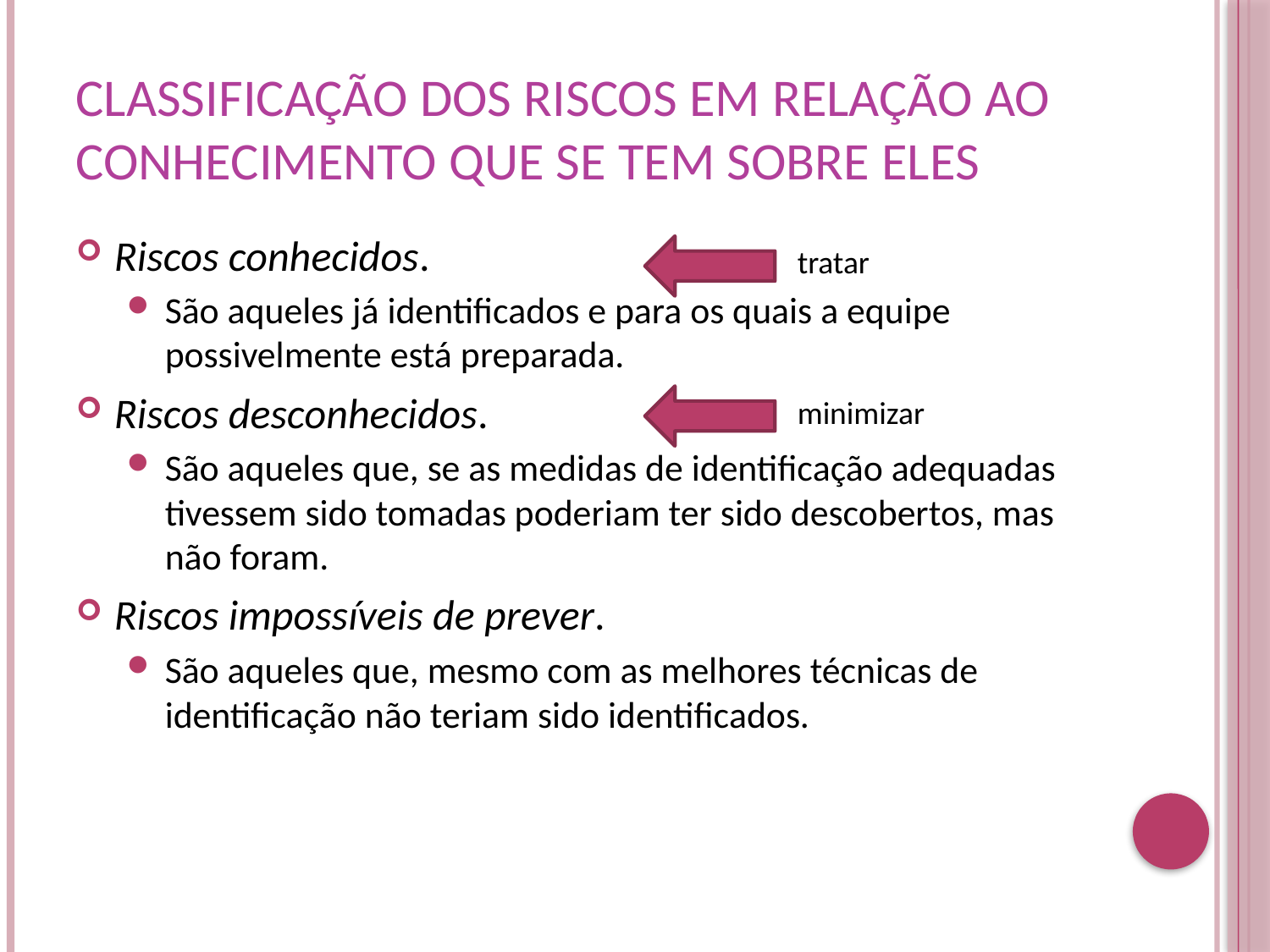

# Classificação dos riscos em relação ao conhecimento que se tem sobre eles
Riscos conhecidos.
São aqueles já identificados e para os quais a equipe possivelmente está preparada.
Riscos desconhecidos.
São aqueles que, se as medidas de identificação adequadas tivessem sido tomadas poderiam ter sido descobertos, mas não foram.
Riscos impossíveis de prever.
São aqueles que, mesmo com as melhores técnicas de identificação não teriam sido identificados.

tratar

minimizar